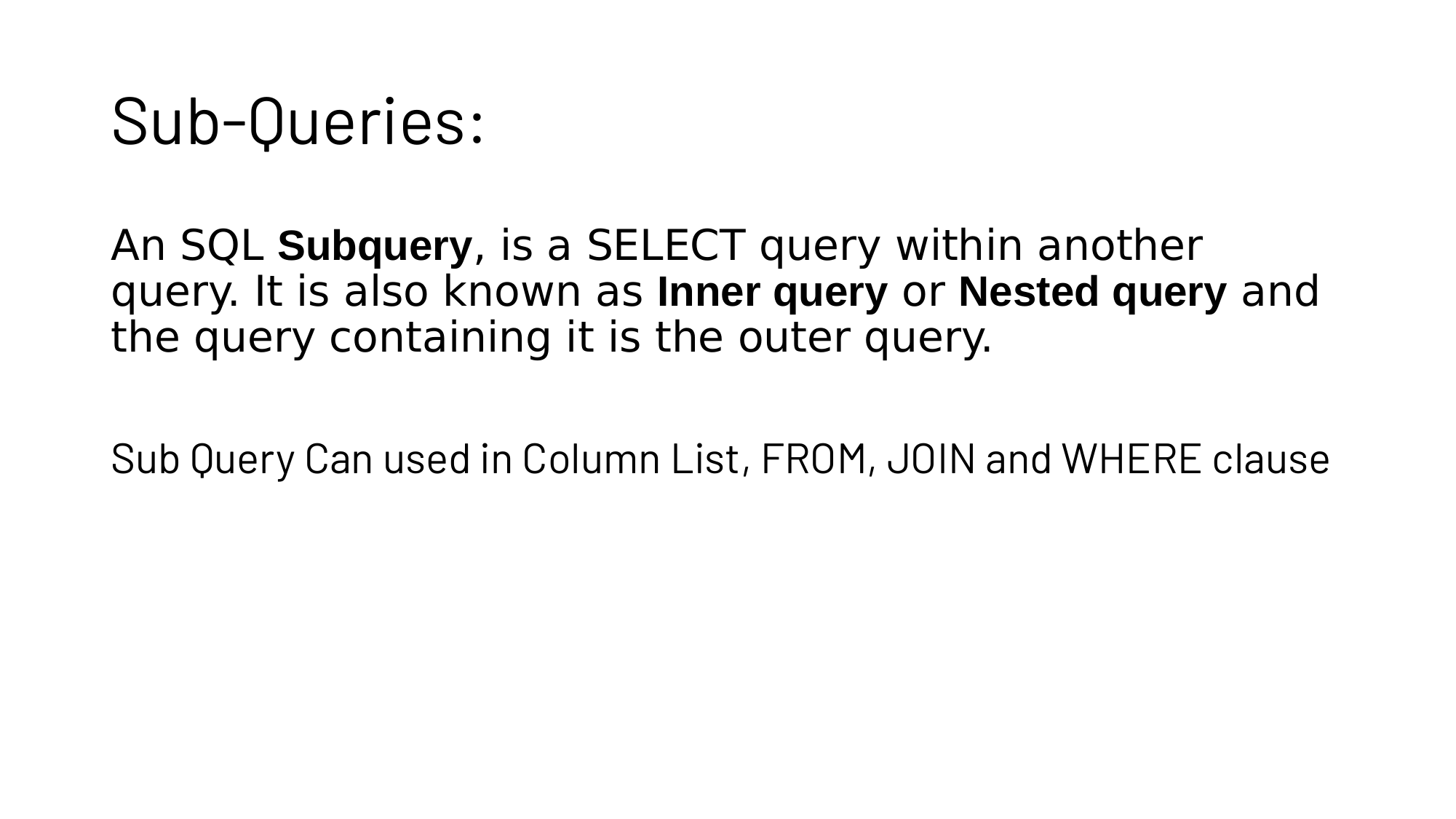

# Sub-Queries:
An SQL Subquery, is a SELECT query within another query. It is also known as Inner query or Nested query and the query containing it is the outer query.

Sub Query Can used in Column List, FROM, JOIN and WHERE clause